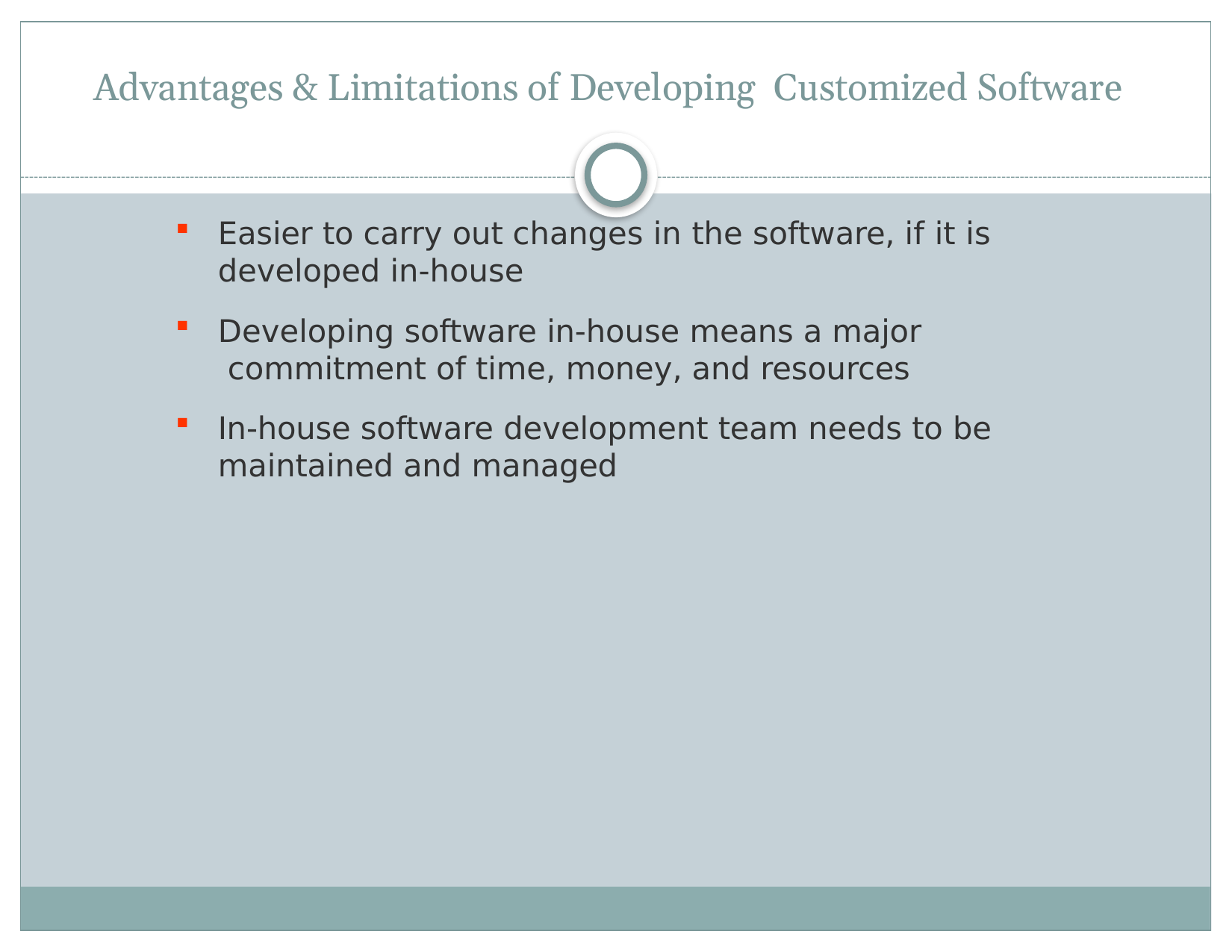

# Advantages & Limitations of Developing  Customized Software
Easier to carry out changes in the software, if it is  developed in-house
Developing software in-house means a major  commitment of time, money, and resources
In-house software development team needs to be  maintained and managed